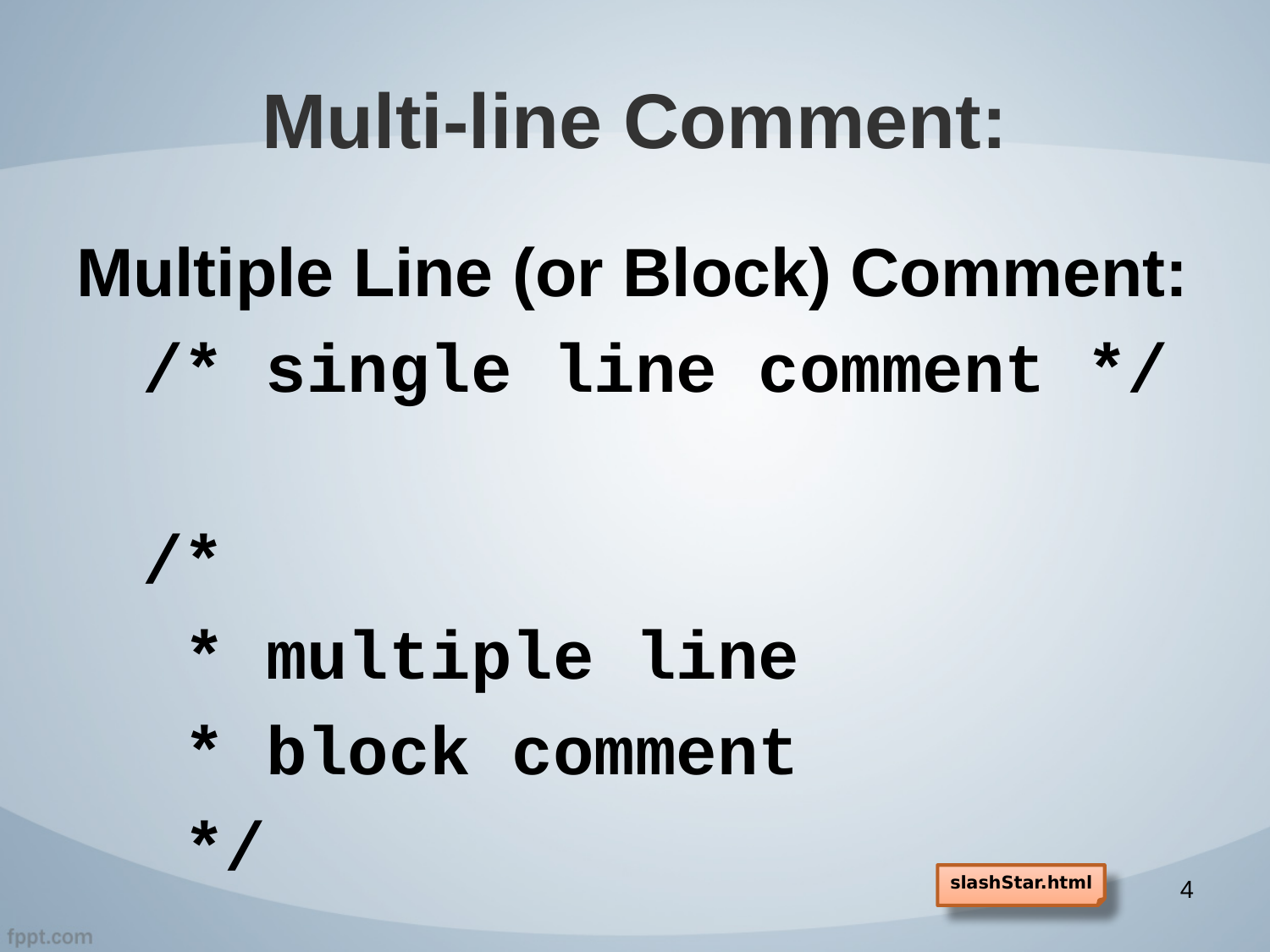

# Multi-line Comment:
Multiple Line (or Block) Comment:
/* single line comment */

/*
 * multiple line
 * block comment
 */
slashStar.html
4